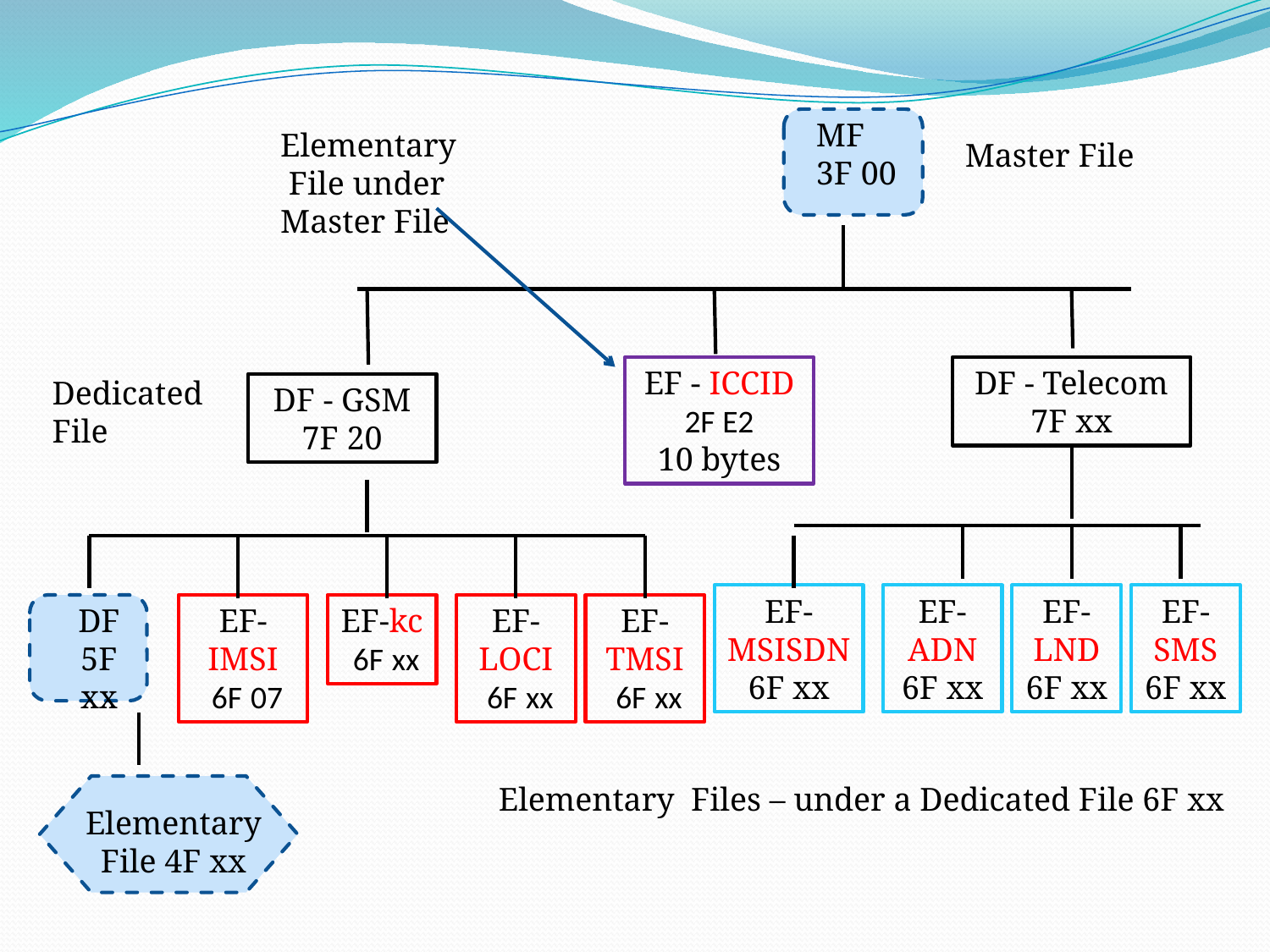

MF
3F 00
EF - ICCID
2F E2
10 bytes
DF - Telecom
7F xx
DF - GSM
7F 20
EF-MSISDN
6F xx
EF-SMS
6F xx

DF
5F xx
EF-IMSI
 6F 07

Elementary File 4F xx
Elementary  File under Master File
Master File
Dedicated File
EF-ADN
6F xx
EF-LND
6F xx
EF-LOCI
 6F xx
EF-TMSI
 6F xx
EF-kc
 6F xx
Elementary  Files – under a Dedicated File 6F xx